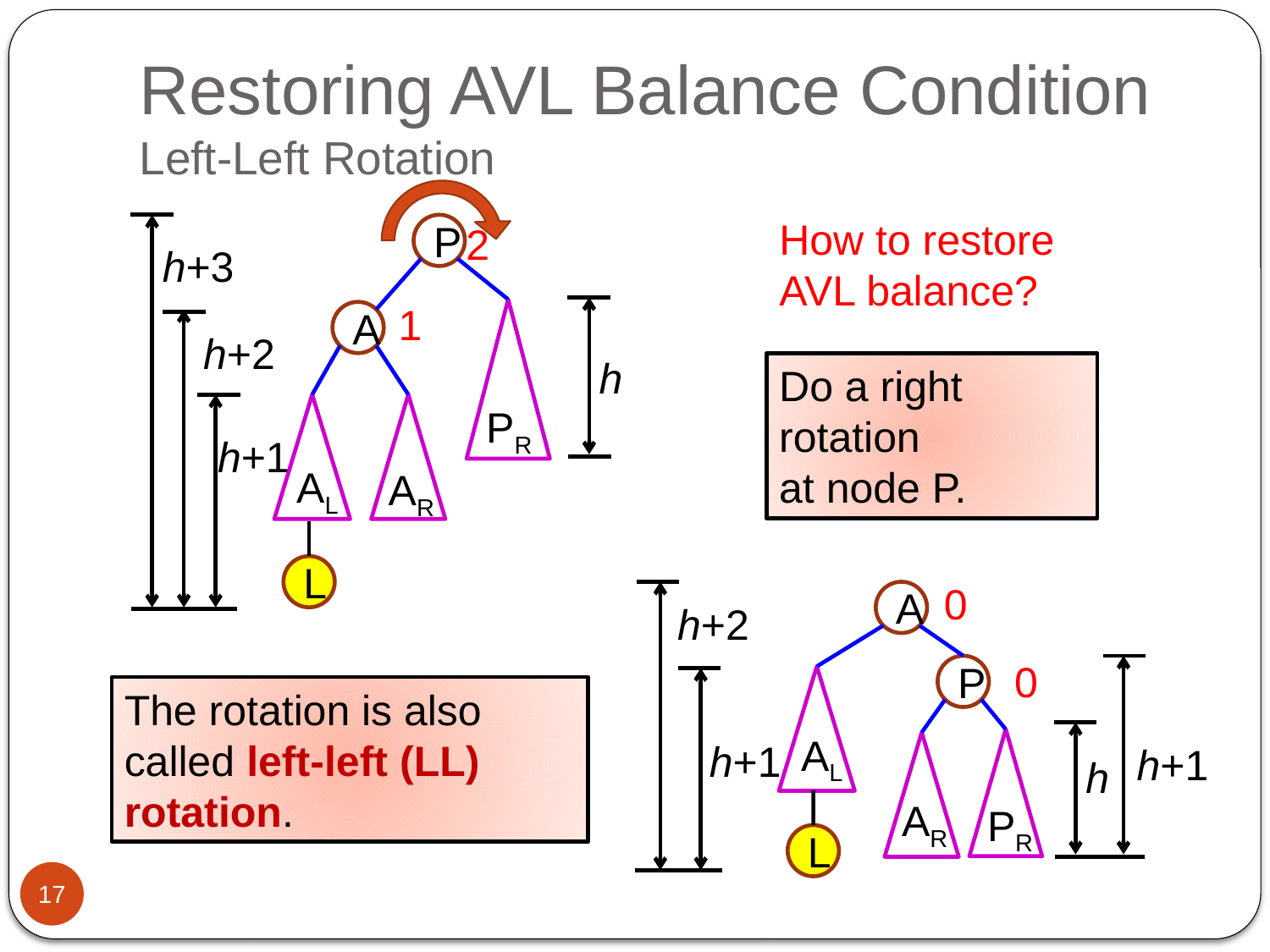

# Restoring AVL Balance Condition Left-Left Rotation

How to restore AVL balance?
2
P

PR
A

AL

AR
h+3
h+2
h+1
1
h
Do a right rotation
at node P.
L
0
h+2
A
P

AL

PR

AR
L
0
h+1
h
h+1
The rotation is also called left-left (LL) rotation.
17